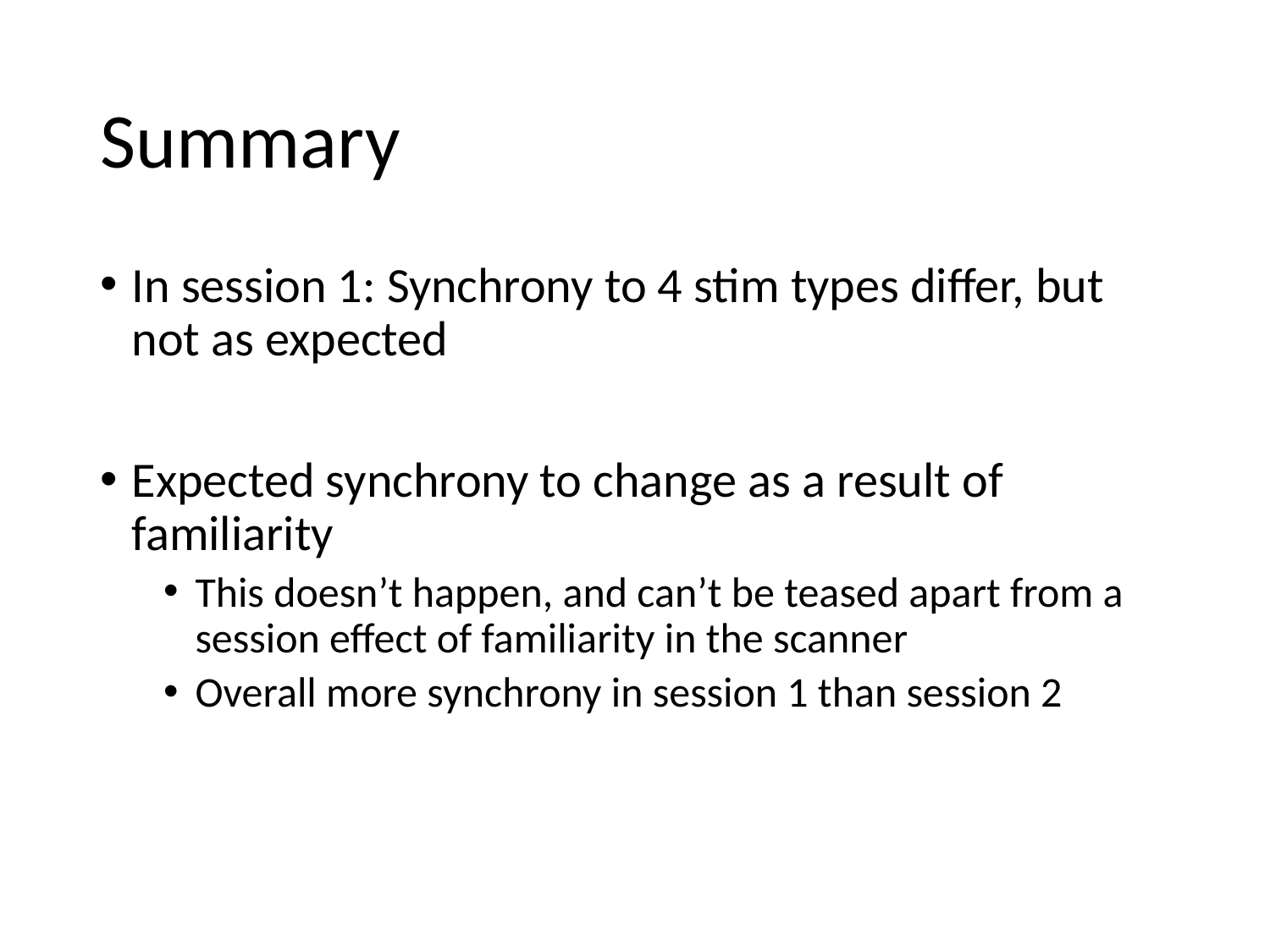

# Summary
In session 1: Synchrony to 4 stim types differ, but not as expected

Expected synchrony to change as a result of familiarity
This doesn’t happen, and can’t be teased apart from a session effect of familiarity in the scanner
Overall more synchrony in session 1 than session 2